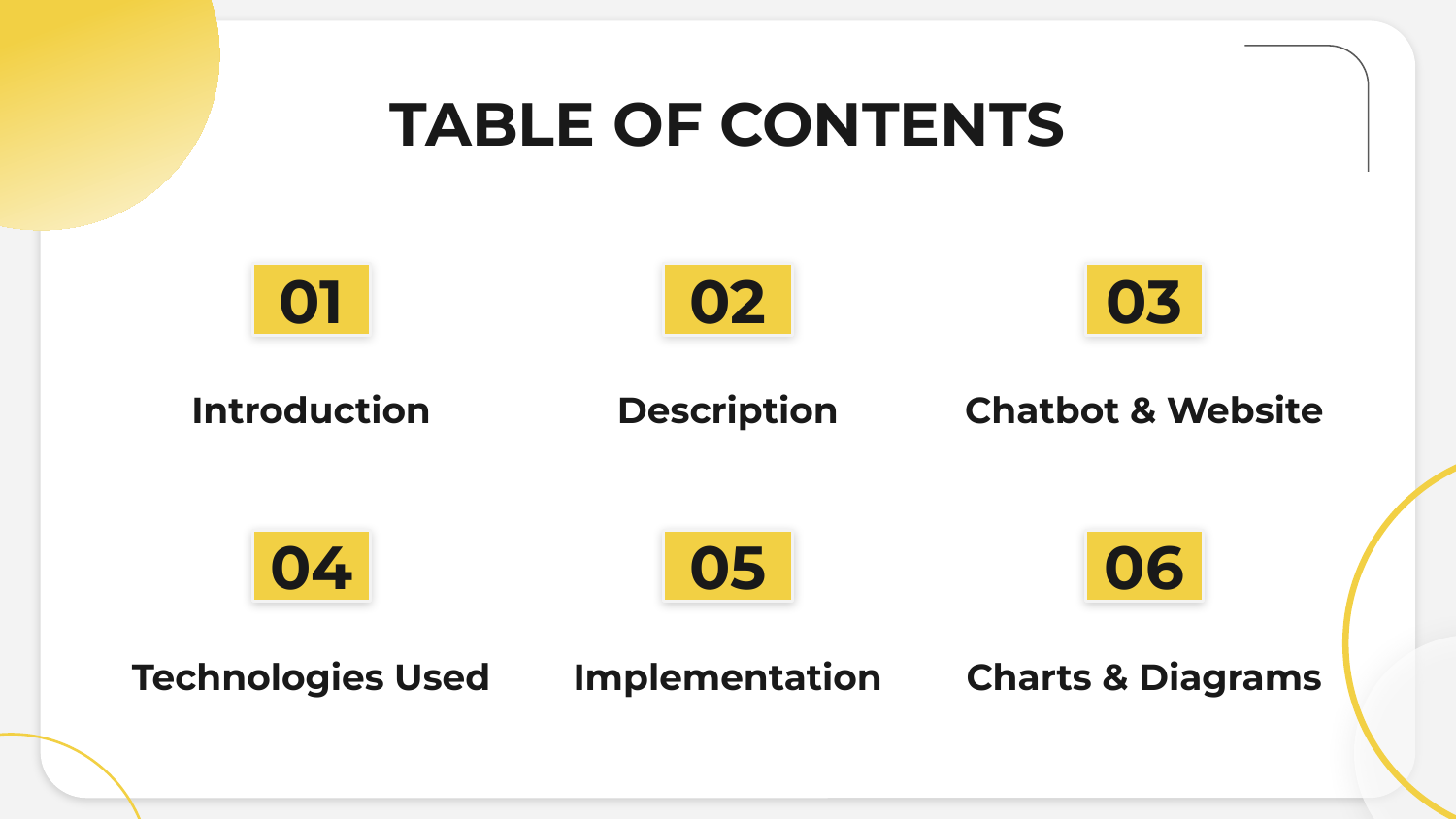

# TABLE OF CONTENTS
01
03
02
Introduction
Description
Chatbot & Website
04
06
05
Technologies Used
Implementation
Charts & Diagrams